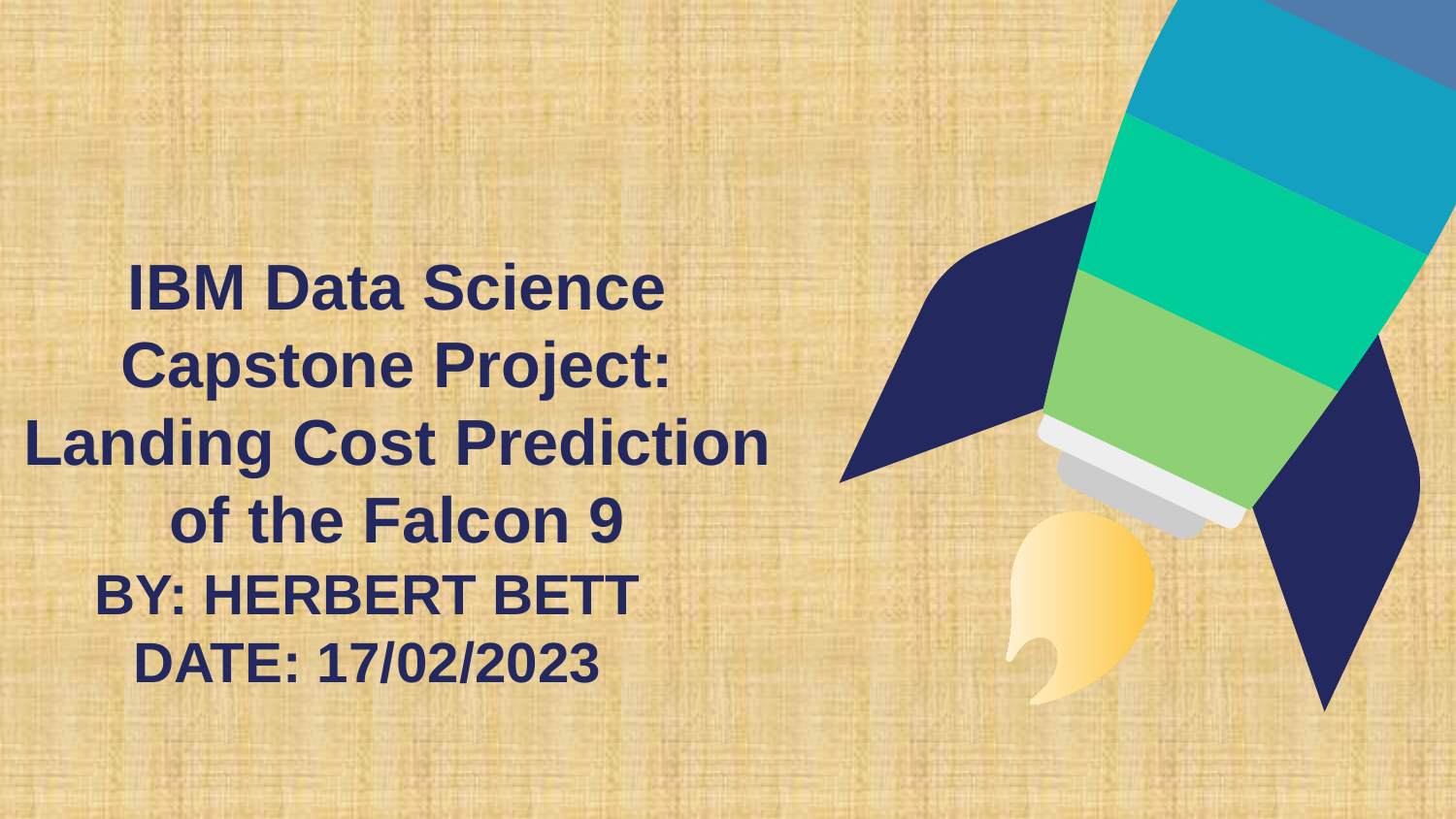

# IBM Data Science Capstone Project: Landing Cost Prediction of the Falcon 9
BY: HERBERT BETT
DATE: 17/02/2023